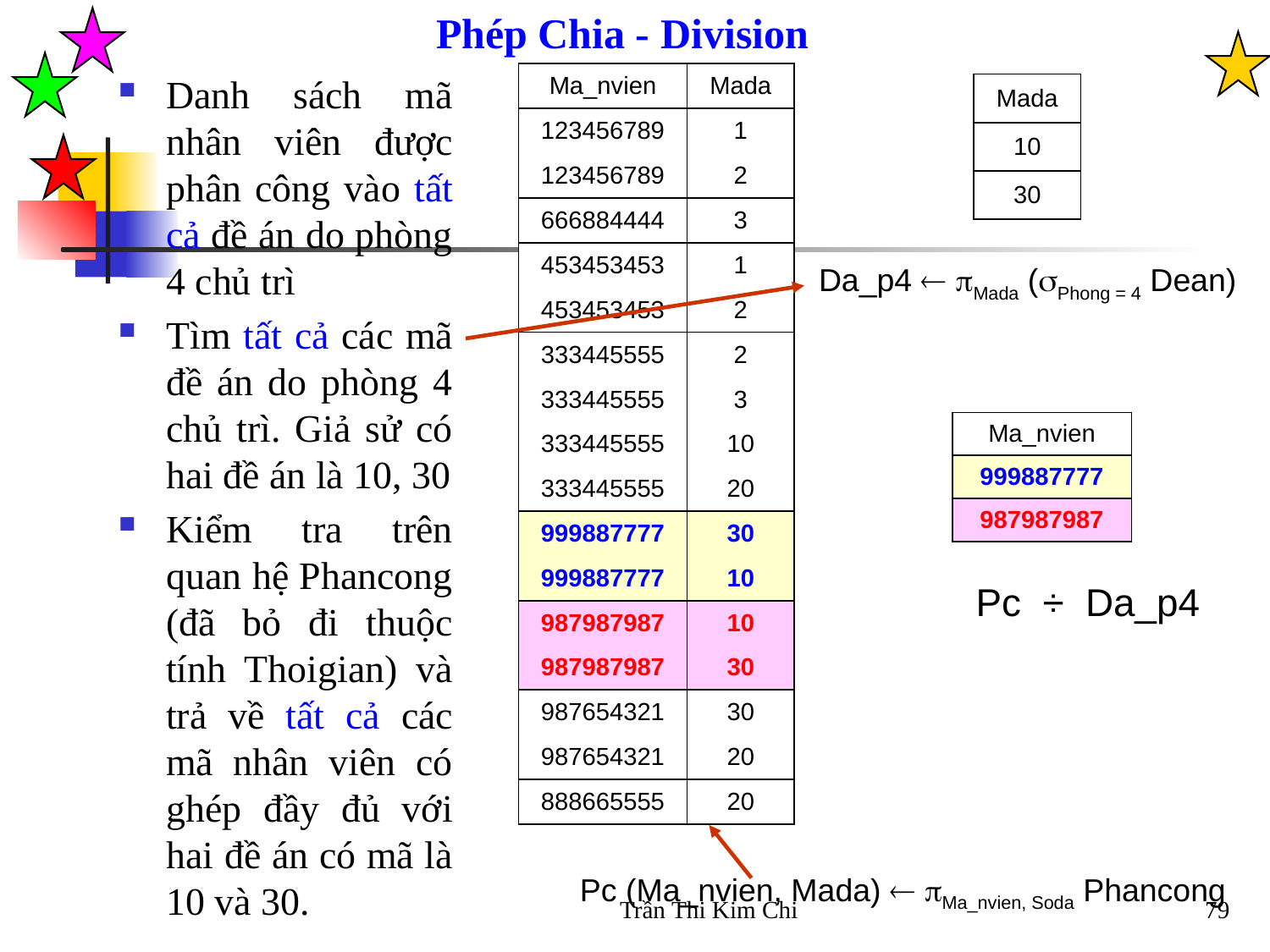

Phép Chia - Division
Danh sách mã nhân viên được phân công vào tất cả đề án do phòng 4 chủ trì
Tìm tất cả các mã đề án do phòng 4 chủ trì. Giả sử có hai đề án là 10, 30
Kiểm tra trên quan hệ Phancong (đã bỏ đi thuộc tính Thoigian) và trả về tất cả các mã nhân viên có ghép đầy đủ với hai đề án có mã là 10 và 30.
| Ma\_nvien | Mada |
| --- | --- |
| 123456789 | 1 |
| 123456789 | 2 |
| 666884444 | 3 |
| 453453453 | 1 |
| 453453453 | 2 |
| 333445555 | 2 |
| 333445555 | 3 |
| 333445555 | 10 |
| 333445555 | 20 |
| 999887777 | 30 |
| 999887777 | 10 |
| 987987987 | 10 |
| 987987987 | 30 |
| 987654321 | 30 |
| 987654321 | 20 |
| 888665555 | 20 |
| Mada |
| --- |
| 10 |
| 30 |
Da_p4 ← πMada (σPhong = 4 Dean)

| Ma\_nvien |
| --- |
| 999887777 |
| 987987987 |
Pc  ÷  Da_p4

Pc (Ma_nvien, Mada) ← πMa_nvien, Soda Phancong
Trần Thi Kim Chi
79